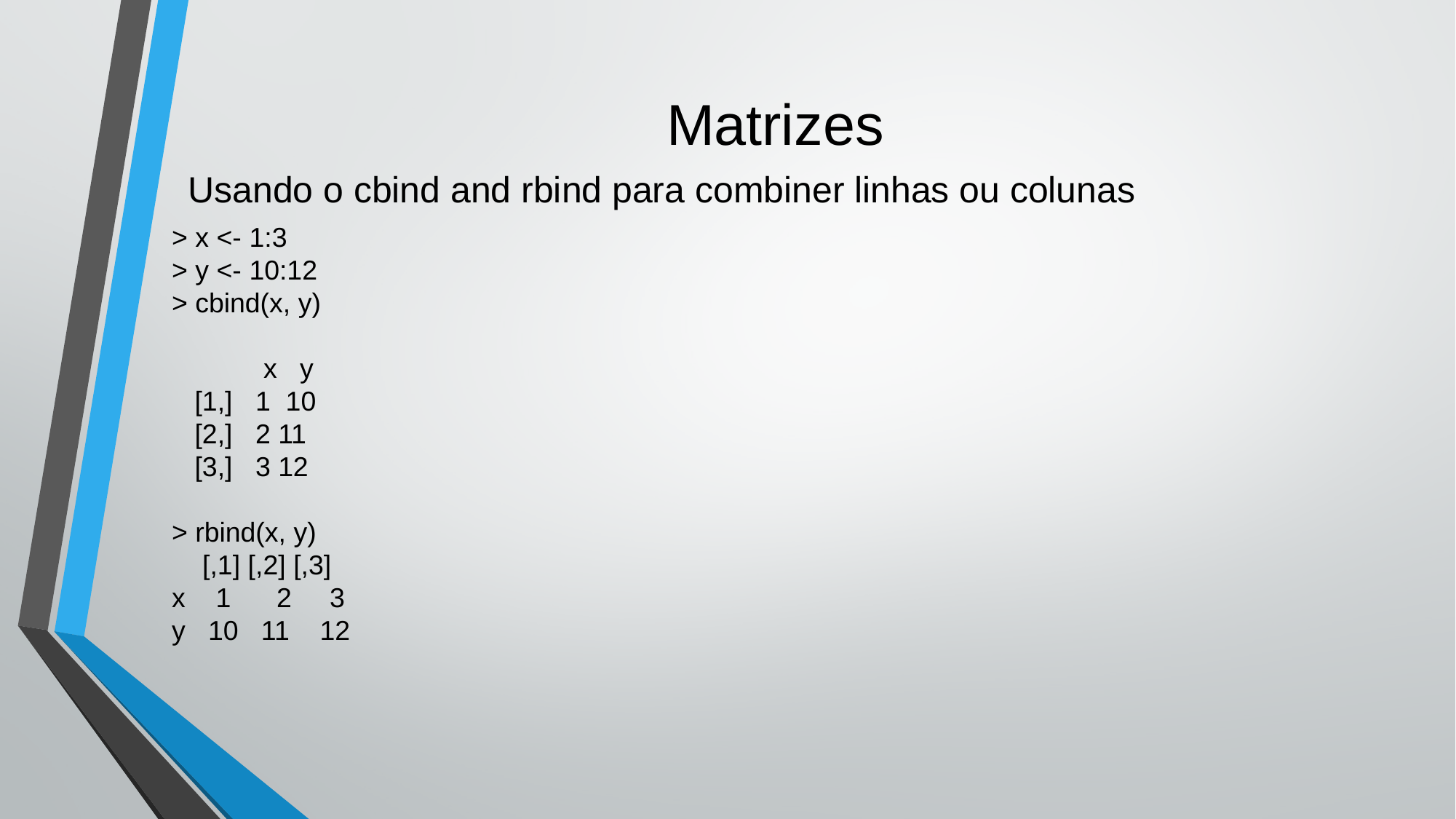

# Matrizes
Usando o cbind and rbind para combiner linhas ou colunas
> x <- 1:3
> y <- 10:12
> cbind(x, y)

            x   y
   [1,]   1  10
   [2,]   2 11
   [3,]   3 12

> rbind(x, y)
    [,1] [,2] [,3]
x    1      2     3
y   10   11    12